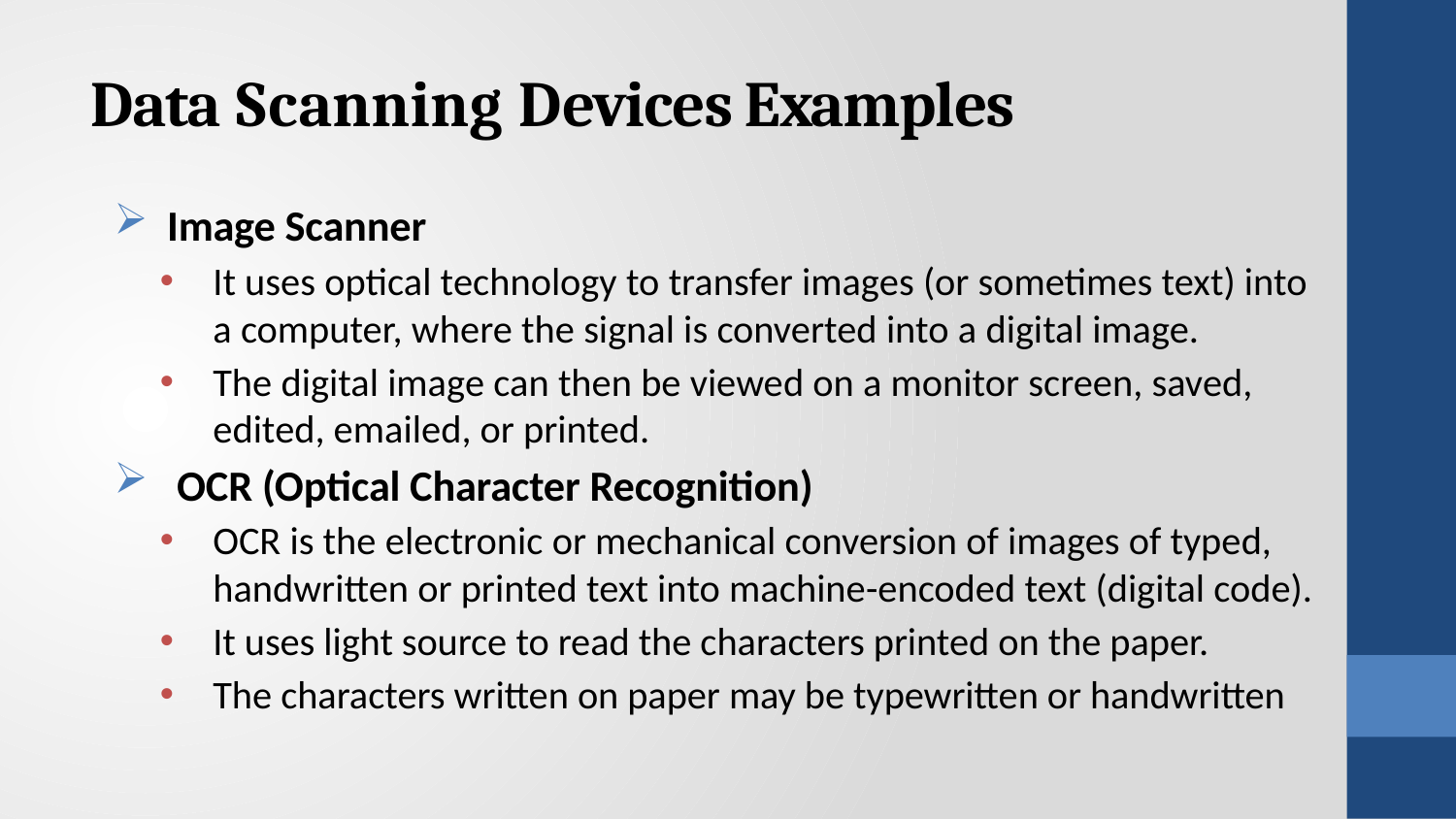

# Data Scanning Devices Examples
Image Scanner
It uses optical technology to transfer images (or sometimes text) into a computer, where the signal is converted into a digital image.
The digital image can then be viewed on a monitor screen, saved, edited, emailed, or printed.
 OCR (Optical Character Recognition)
OCR is the electronic or mechanical conversion of images of typed, handwritten or printed text into machine-encoded text (digital code).
It uses light source to read the characters printed on the paper.
The characters written on paper may be typewritten or handwritten